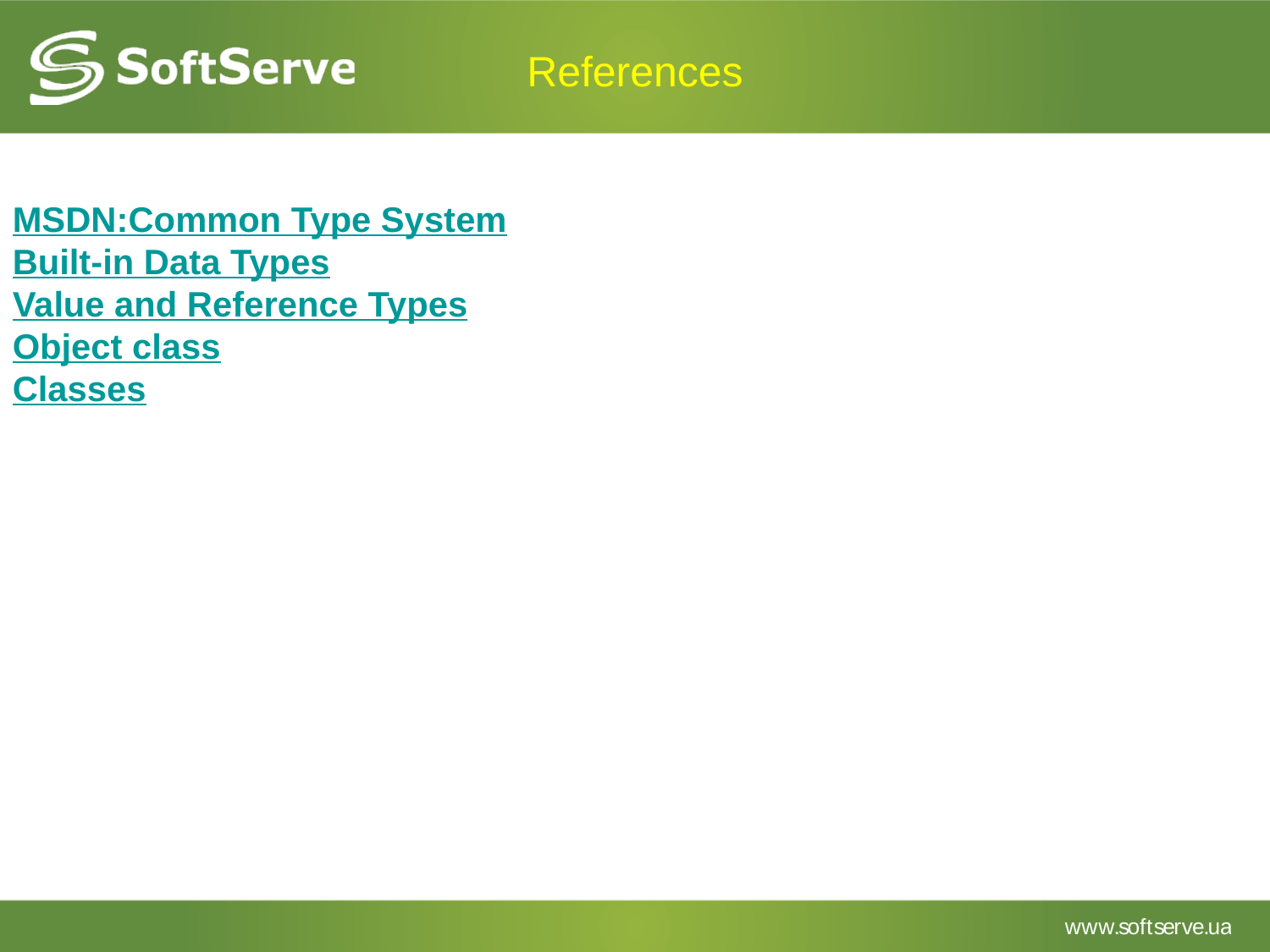

# References
MSDN:Common Type System
Built-in Data Types
Value and Reference Types
Object class
Classes